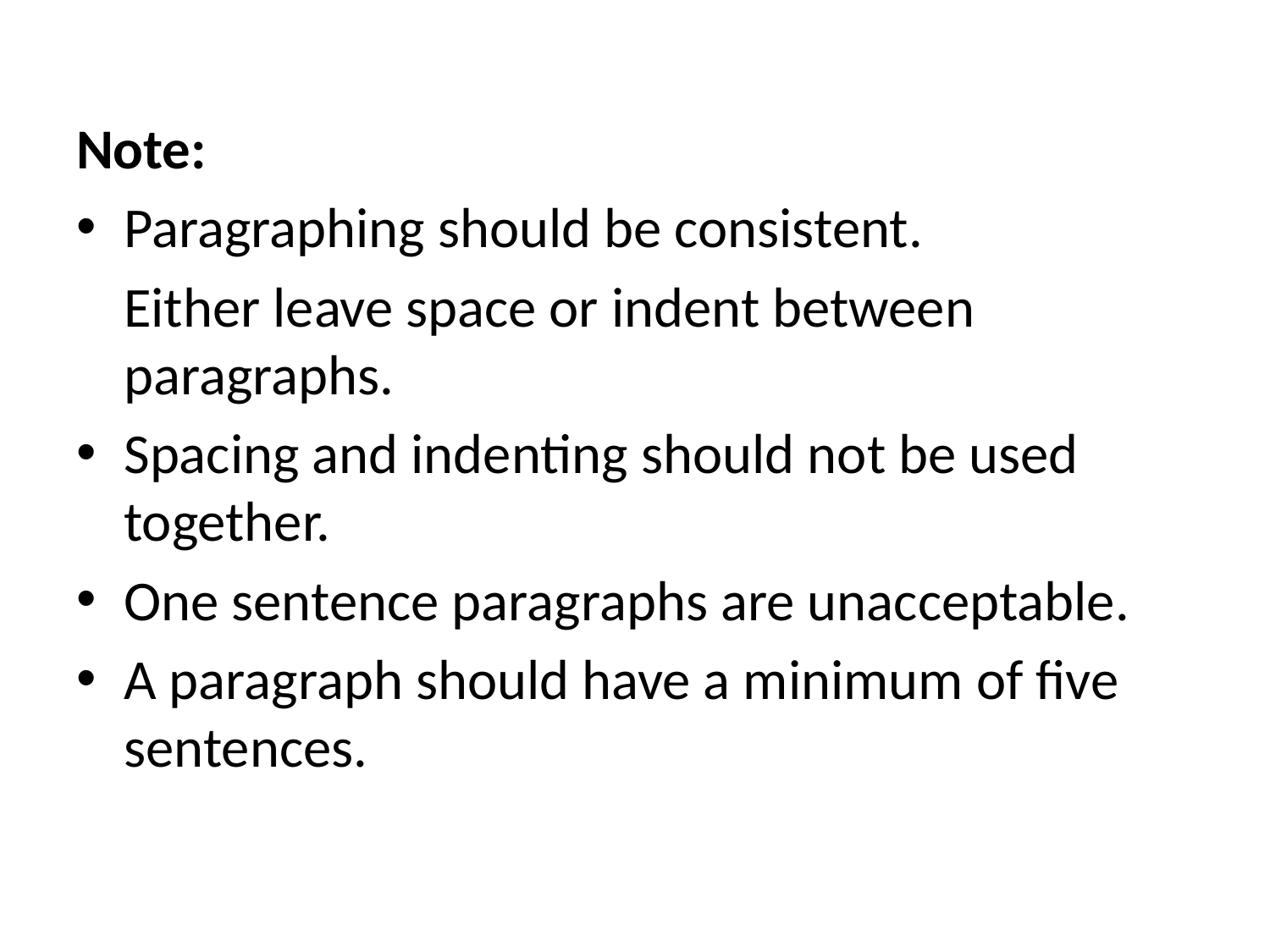

Note:
Paragraphing should be consistent.
	Either leave space or indent between paragraphs.
Spacing and indenting should not be used together.
One sentence paragraphs are unacceptable.
A paragraph should have a minimum of five sentences.